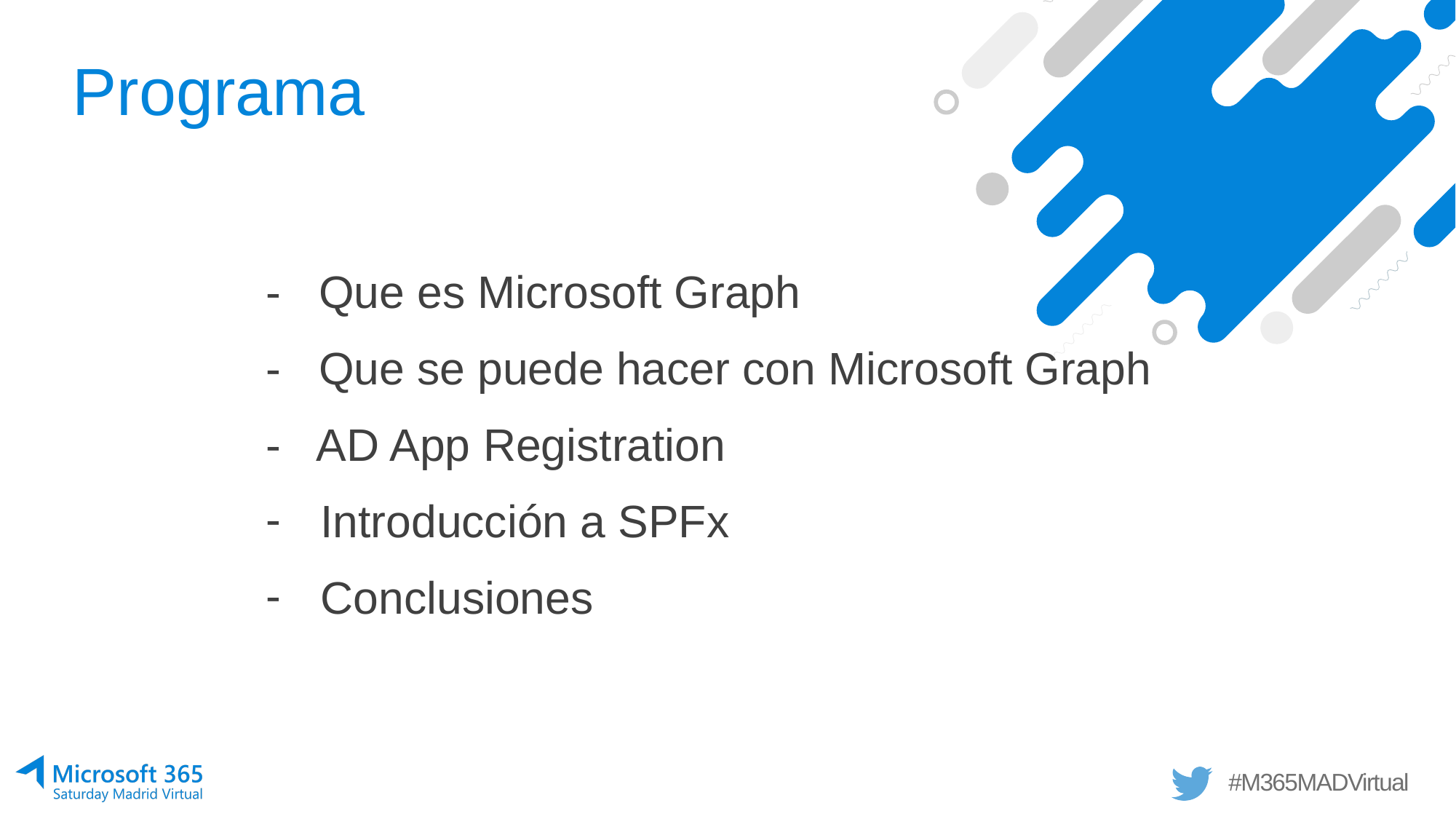

# Programa
-   Que es Microsoft Graph
-   Que se puede hacer con Microsoft Graph
-   AD App Registration
Introducción a SPFx
Conclusiones